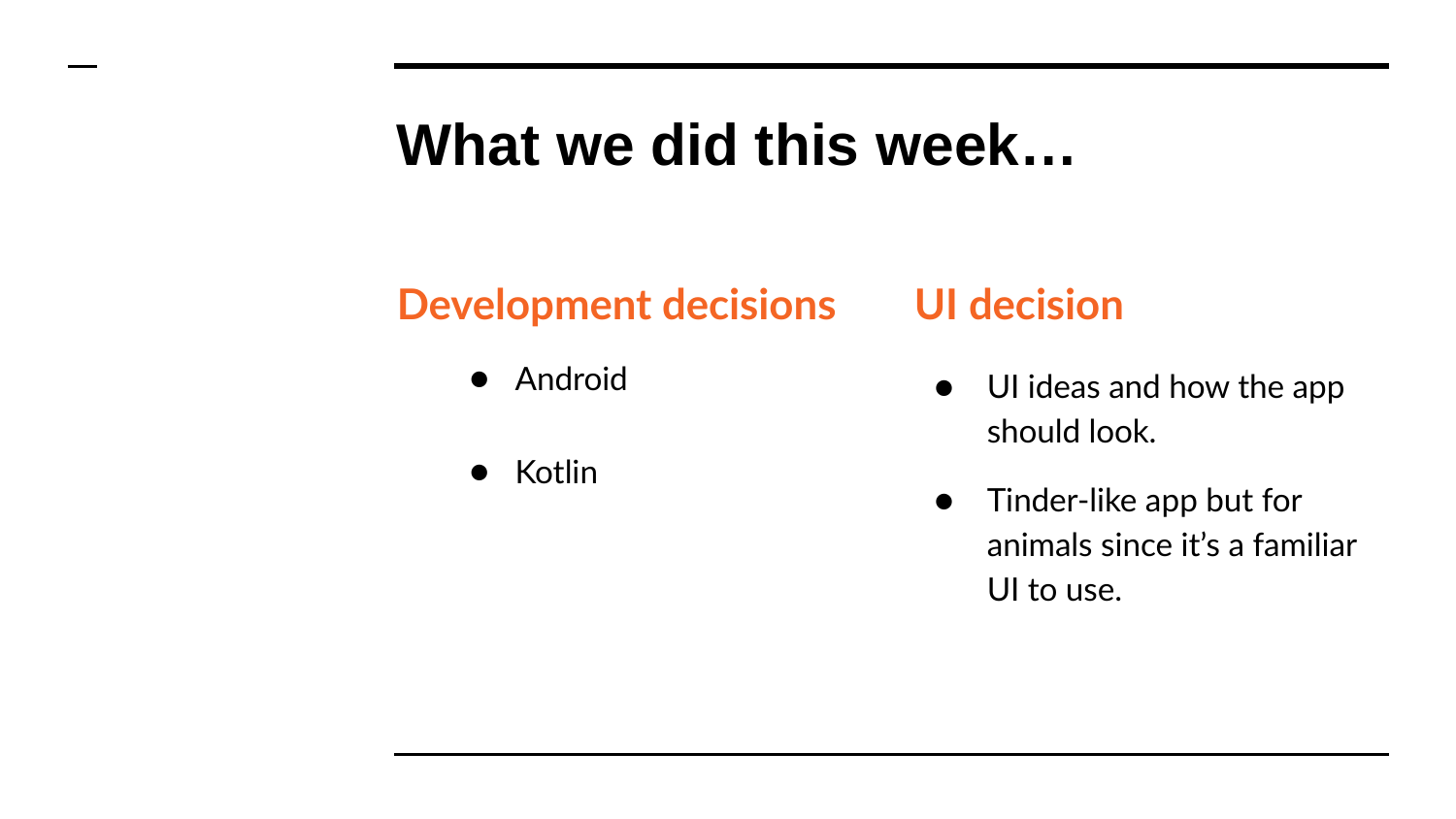

# What we did this week…
Development decisions
Android
Kotlin
UI decision
UI ideas and how the app should look.
Tinder-like app but for animals since it’s a familiar UI to use.